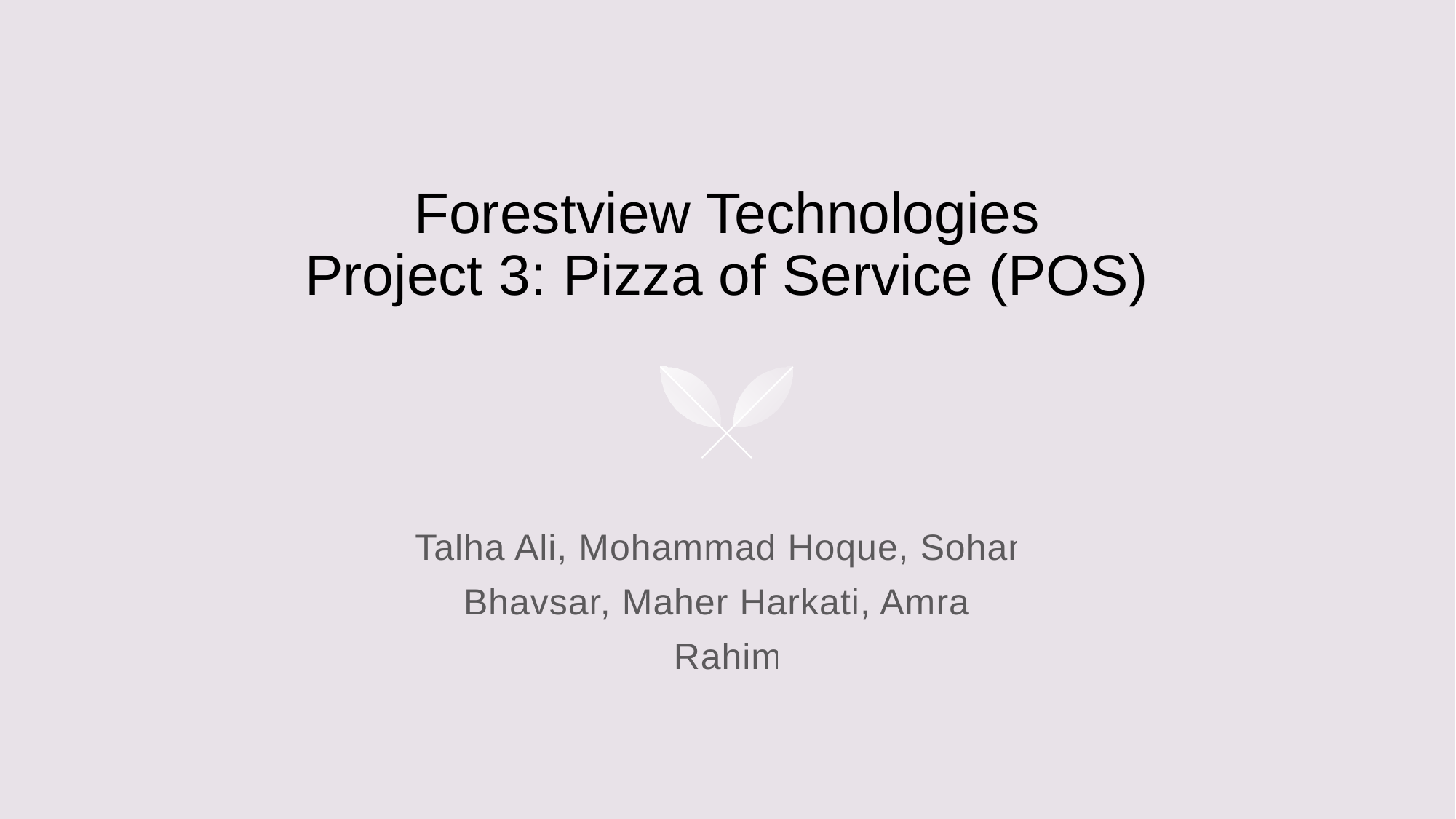

# Forestview Technologies Project 3: Pizza of Service (POS)

Talha Ali, Mohammad Hoque, Soham Bhavsar, Maher Harkati, Amran Rahim